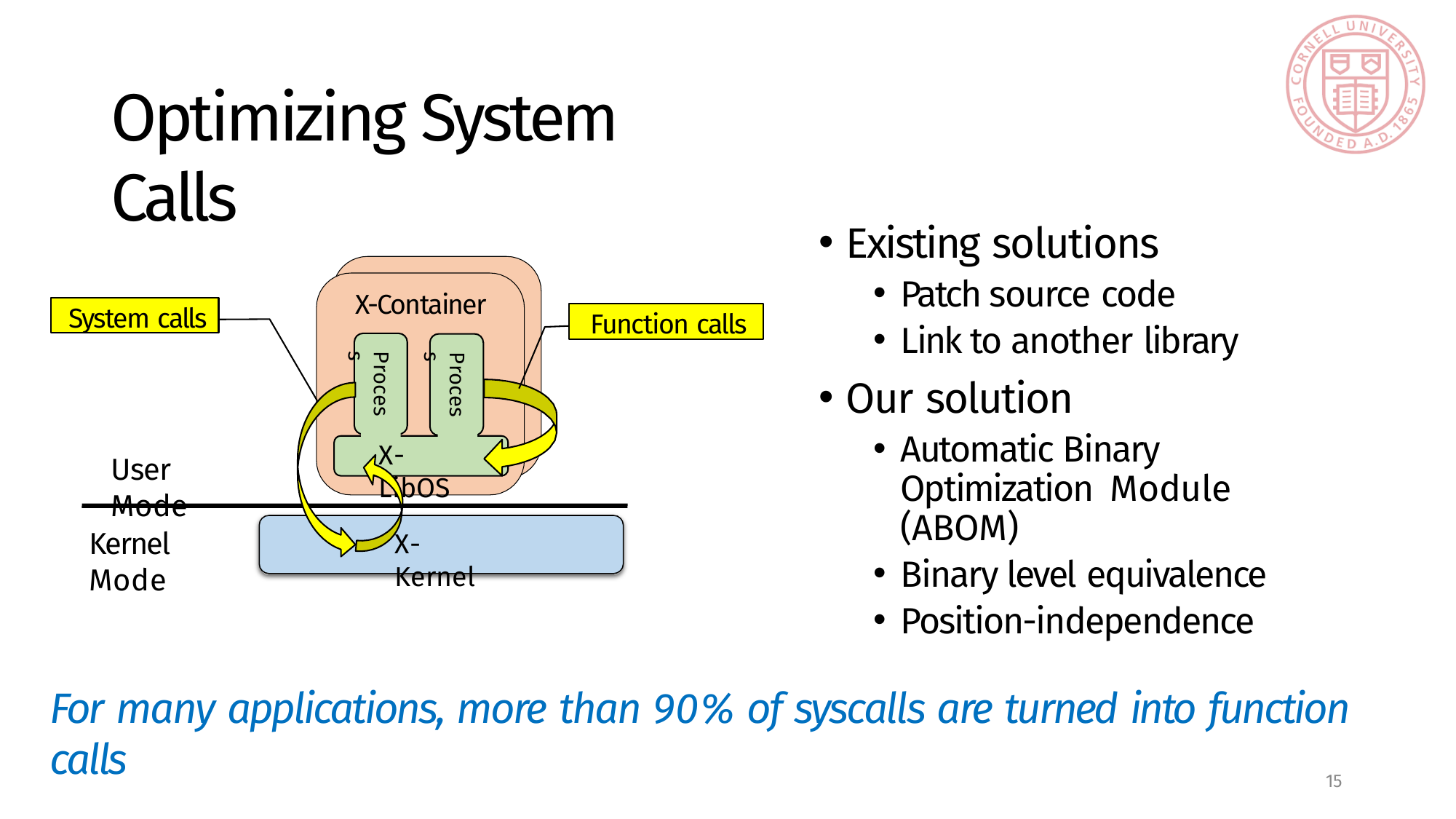

# Optimizing System Calls
Existing solutions
Patch source code
Link to another library
Our solution
Automatic Binary Optimization  Module (ABOM)
Binary level equivalence
Position-independence

X-Container
System calls
Function calls

Process
Process

X-LibOS
User Mode

Kernel Mode
X-Kernel
For many applications, more than 90% of syscalls are turned into function calls
15